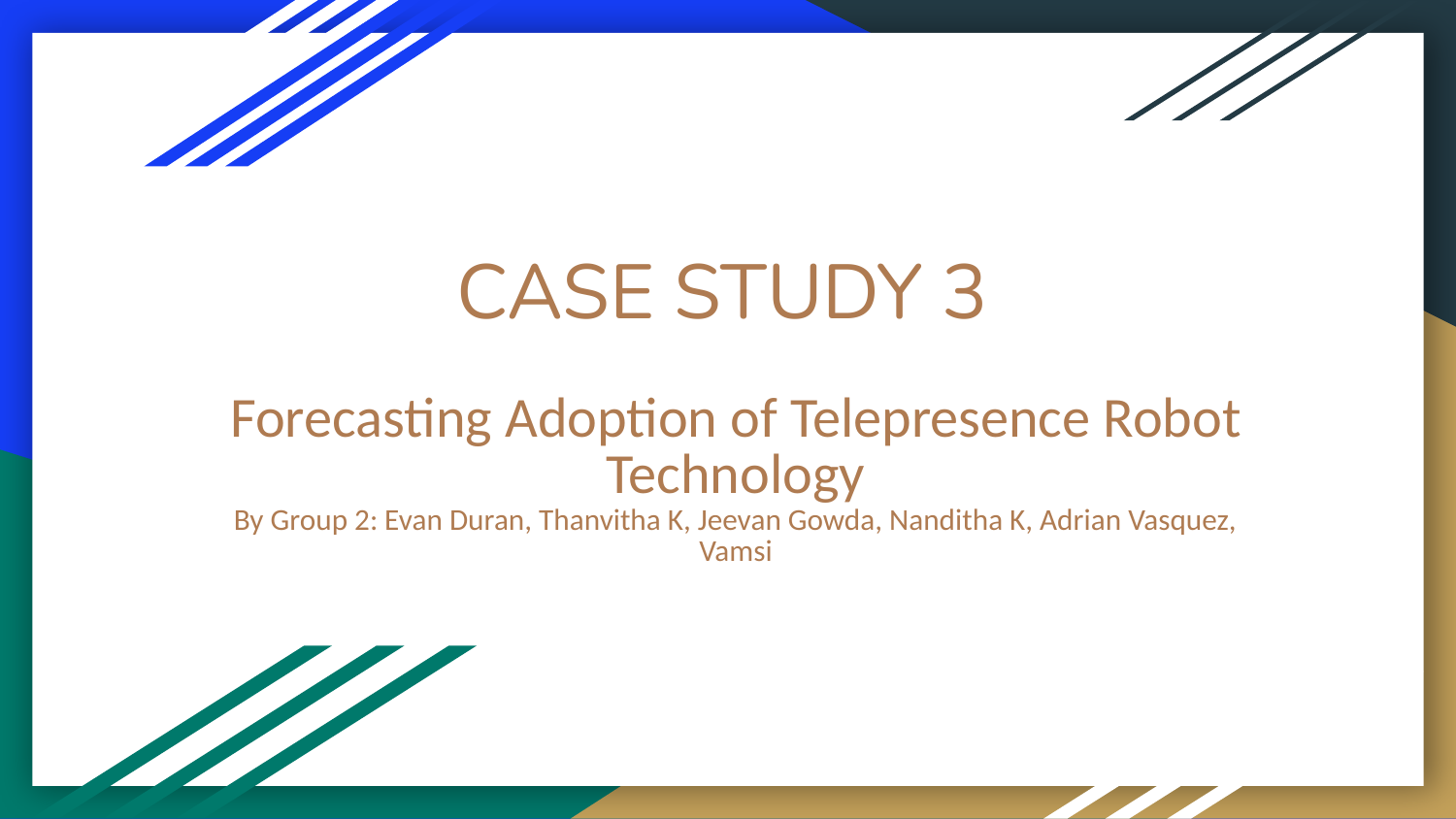

# CASE STUDY 3
Forecasting Adoption of Telepresence Robot Technology
By Group 2: Evan Duran, Thanvitha K, Jeevan Gowda, Nanditha K, Adrian Vasquez, Vamsi